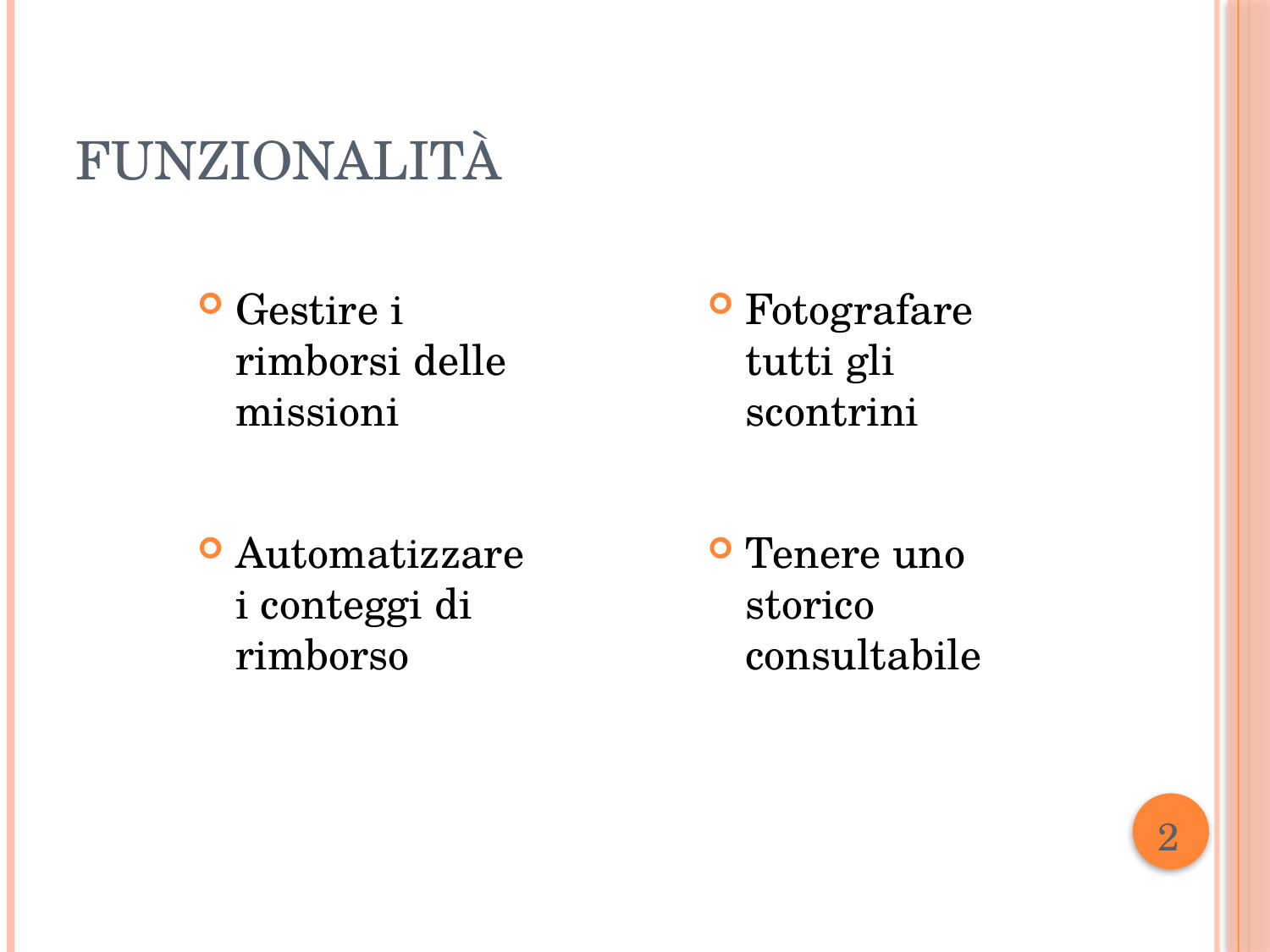

# Funzionalità
Gestire i rimborsi delle missioni
Fotografare tutti gli scontrini
Automatizzare i conteggi di rimborso
Tenere uno storico consultabile
2